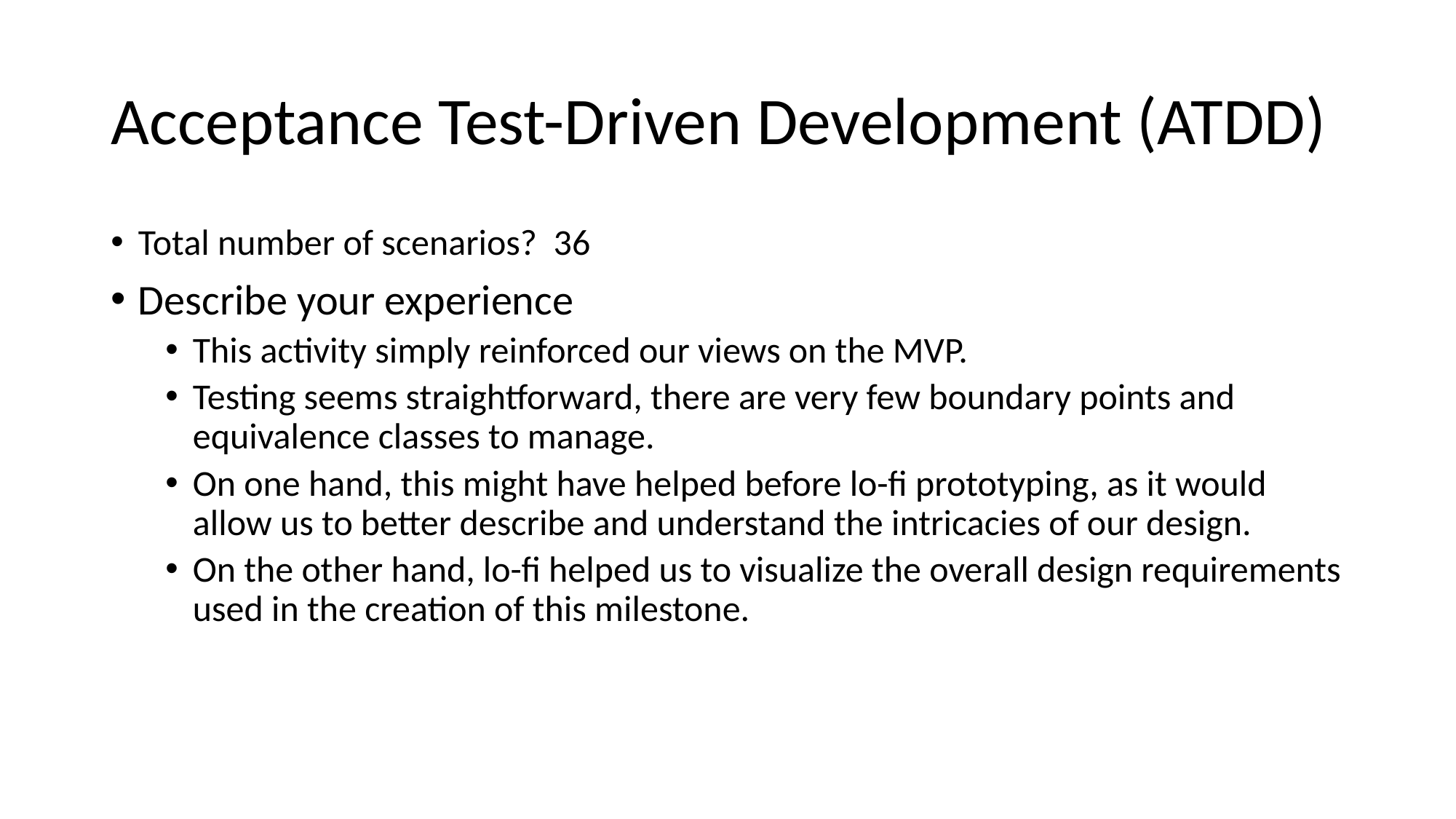

# Acceptance Test-Driven Development (ATDD)
Total number of scenarios?  36
Describe your experience
This activity simply reinforced our views on the MVP.
Testing seems straightforward, there are very few boundary points and equivalence classes to manage.
On one hand, this might have helped before lo-fi prototyping, as it would allow us to better describe and understand the intricacies of our design.
On the other hand, lo-fi helped us to visualize the overall design requirements used in the creation of this milestone.